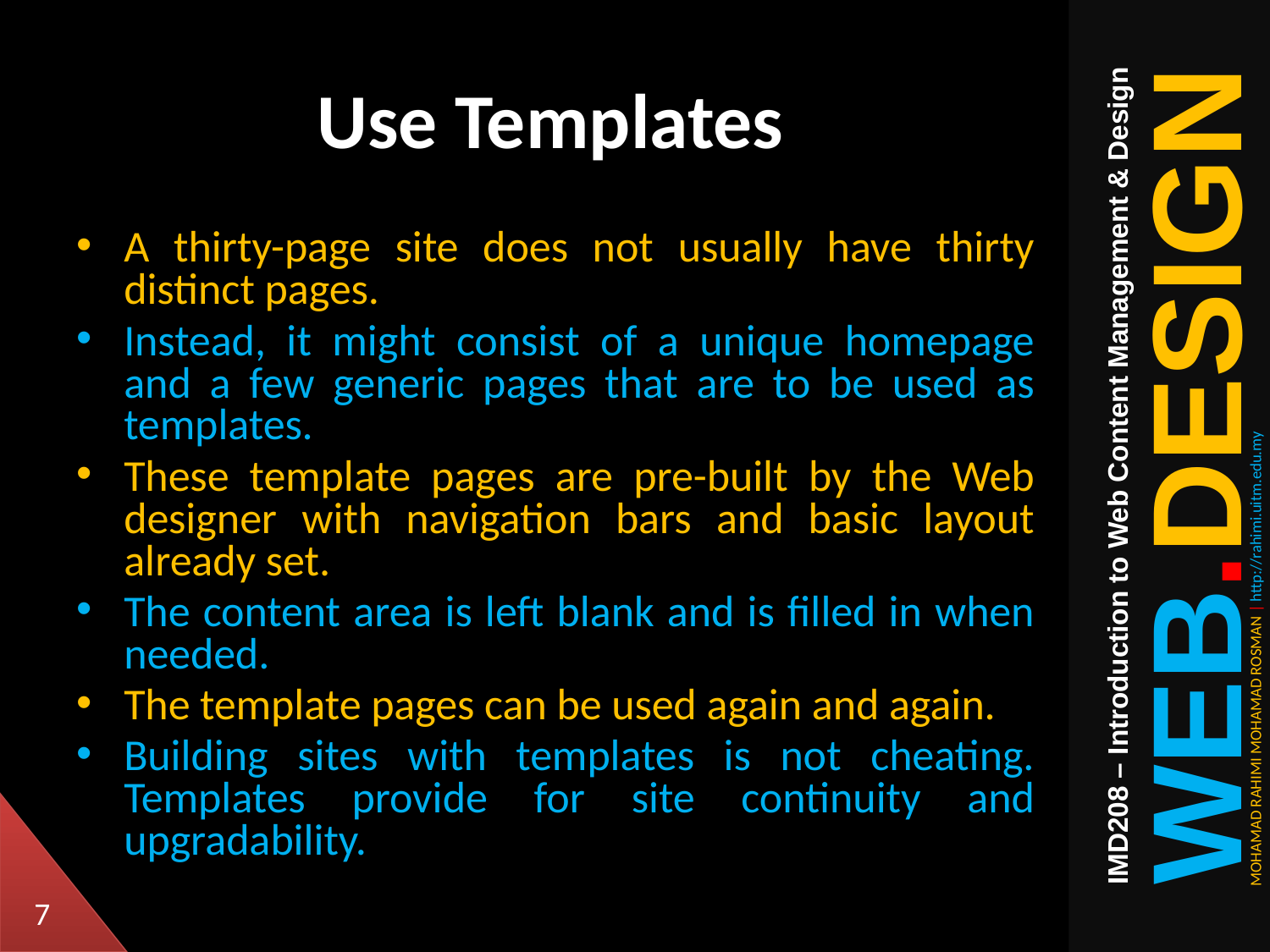

# Use Templates
A thirty-page site does not usually have thirty distinct pages.
Instead, it might consist of a unique homepage and a few generic pages that are to be used as templates.
These template pages are pre-built by the Web designer with navigation bars and basic layout already set.
The content area is left blank and is filled in when needed.
The template pages can be used again and again.
Building sites with templates is not cheating. Templates provide for site continuity and upgradability.
7